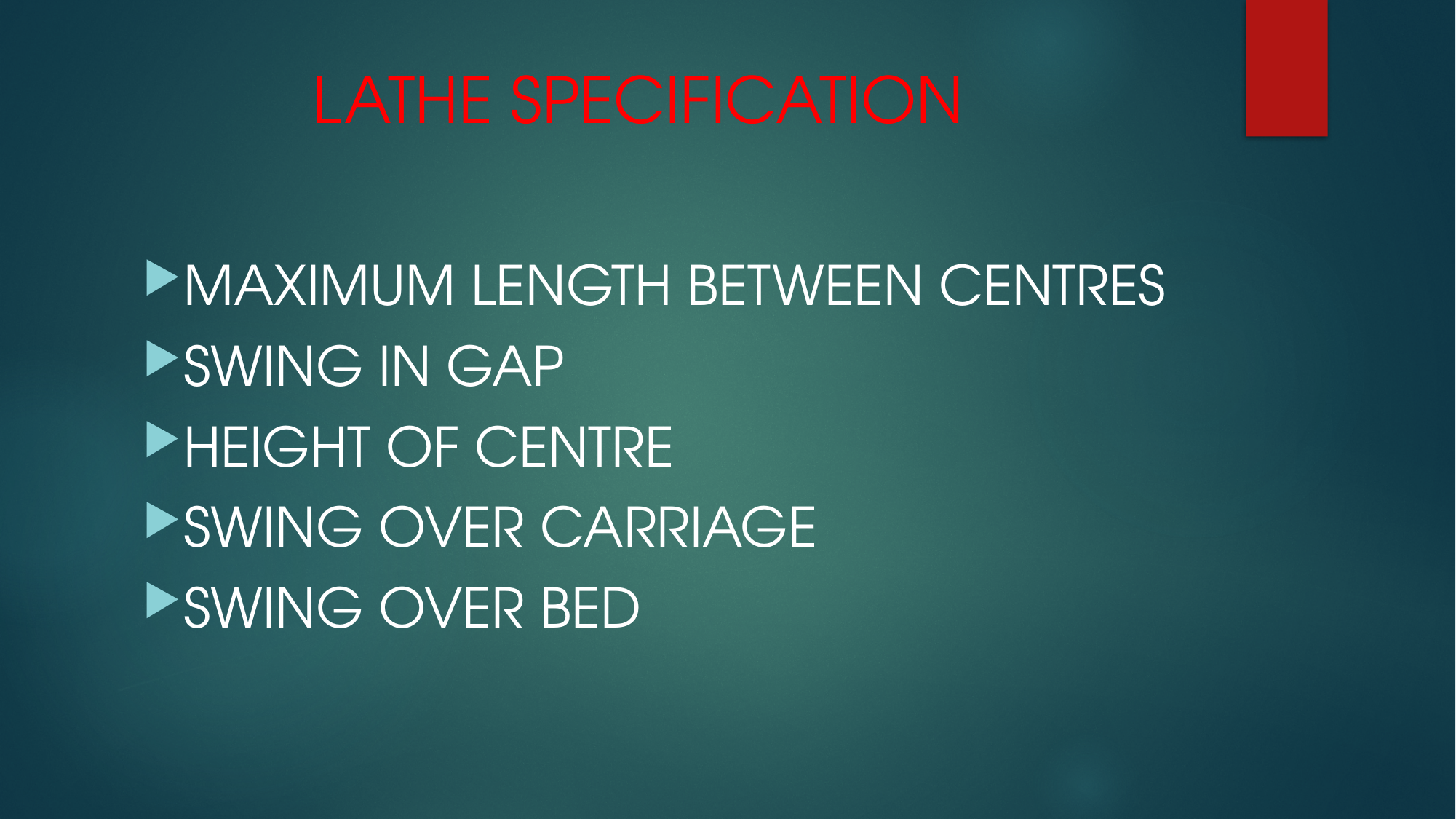

# LATHE SPECIFICATION
MAXIMUM LENGTH BETWEEN CENTRES
SWING IN GAP
HEIGHT OF CENTRE
SWING OVER CARRIAGE
SWING OVER BED